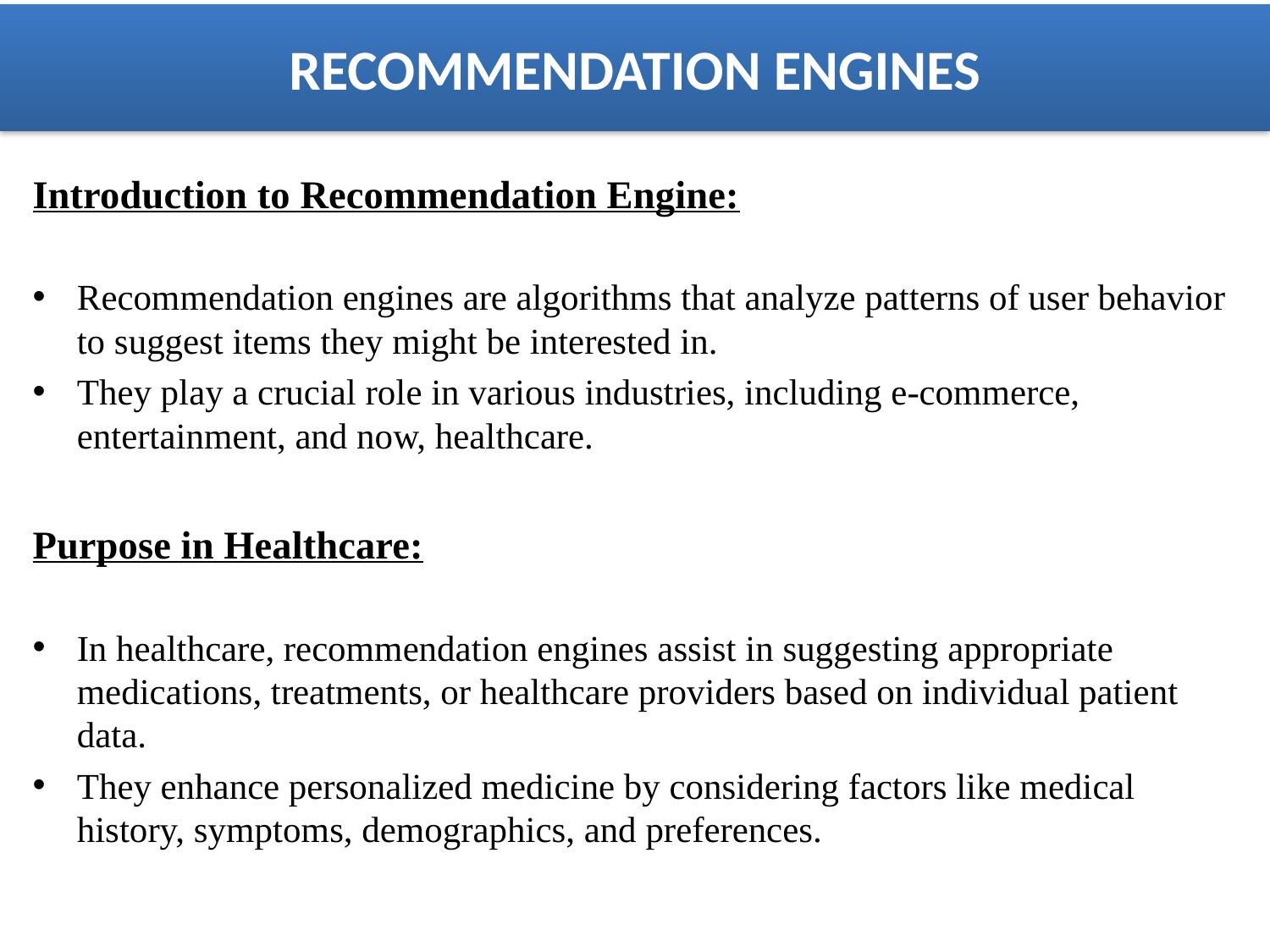

# RECOMMENDATION ENGINES
Introduction to Recommendation Engine:

Recommendation engines are algorithms that analyze patterns of user behavior to suggest items they might be interested in.
They play a crucial role in various industries, including e-commerce, entertainment, and now, healthcare.

Purpose in Healthcare:

In healthcare, recommendation engines assist in suggesting appropriate medications, treatments, or healthcare providers based on individual patient data.
They enhance personalized medicine by considering factors like medical history, symptoms, demographics, and preferences.